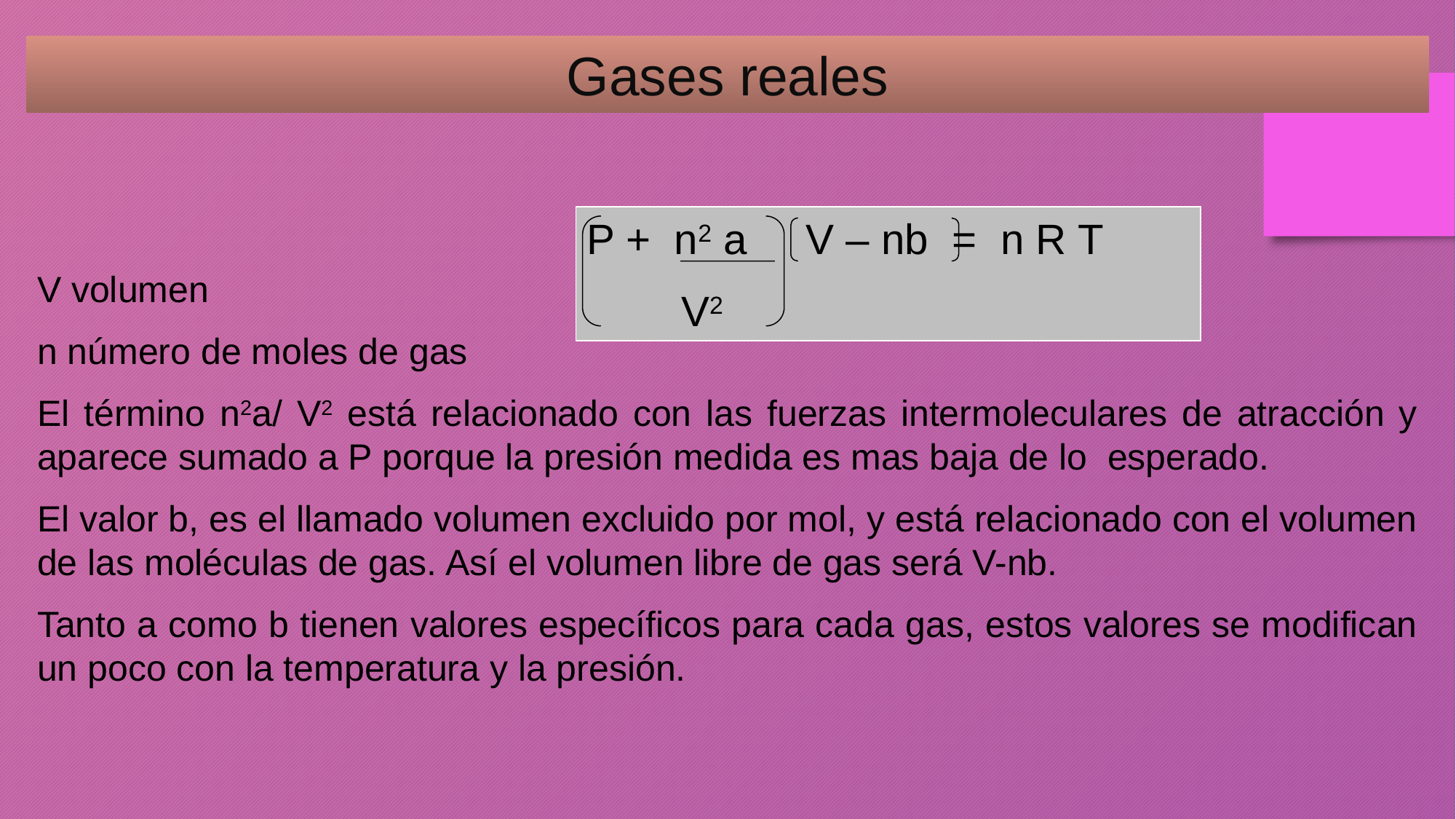

Gases reales
P +  n2 a     V – nb  =  n R T
        V2

V volumen
n número de moles de gas
El término n2a/ V2 está relacionado con las fuerzas intermoleculares de atracción y aparece sumado a P porque la presión medida es mas baja de lo  esperado.
El valor b, es el llamado volumen excluido por mol, y está relacionado con el volumen de las moléculas de gas. Así el volumen libre de gas será V-nb.
Tanto a como b tienen valores específicos para cada gas, estos valores se modifican un poco con la temperatura y la presión.